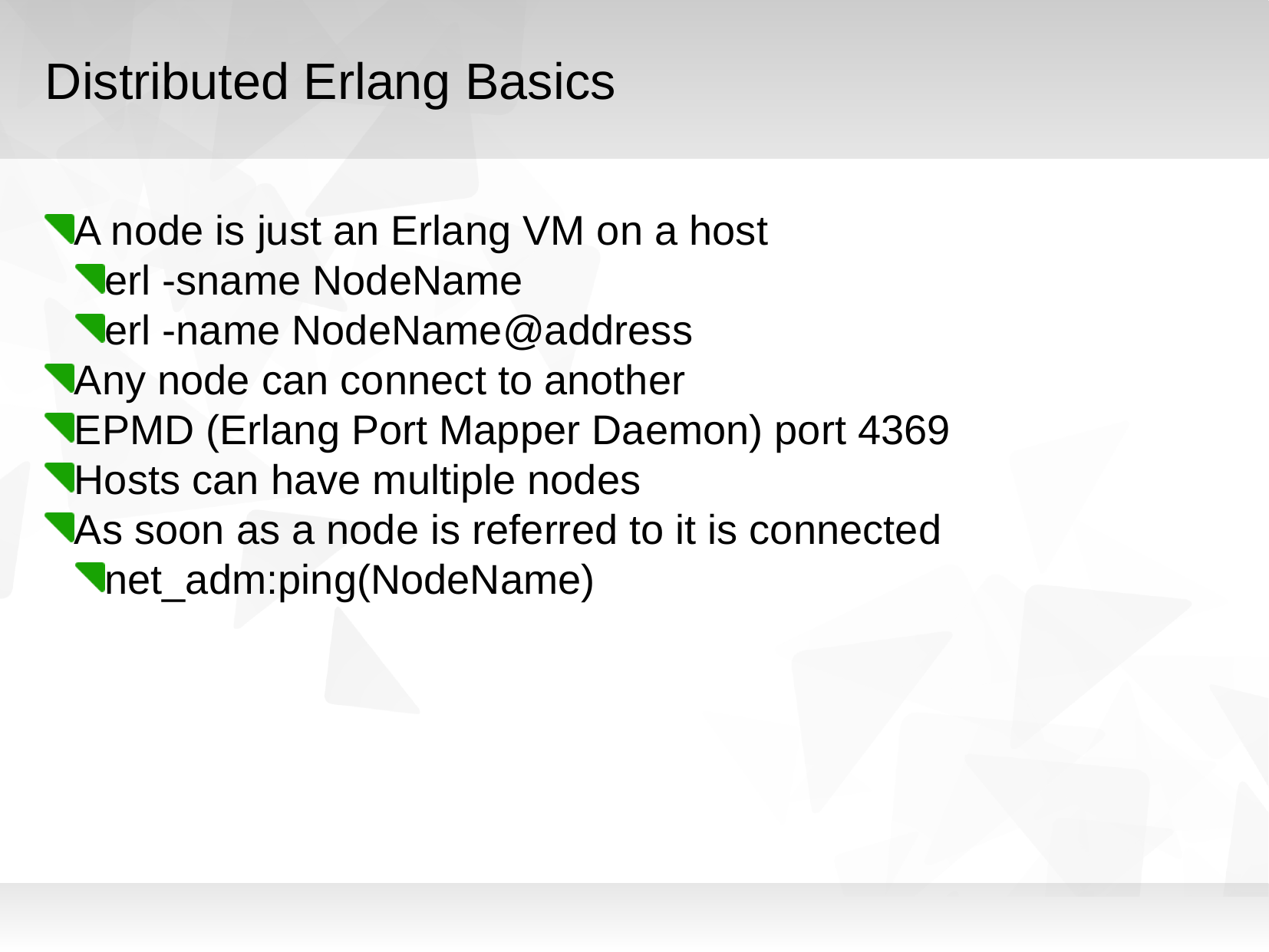

Distributed Erlang Basics
A node is just an Erlang VM on a host
erl -sname NodeName
erl -name NodeName@address
Any node can connect to another
EPMD (Erlang Port Mapper Daemon) port 4369
Hosts can have multiple nodes
As soon as a node is referred to it is connected
net_adm:ping(NodeName)